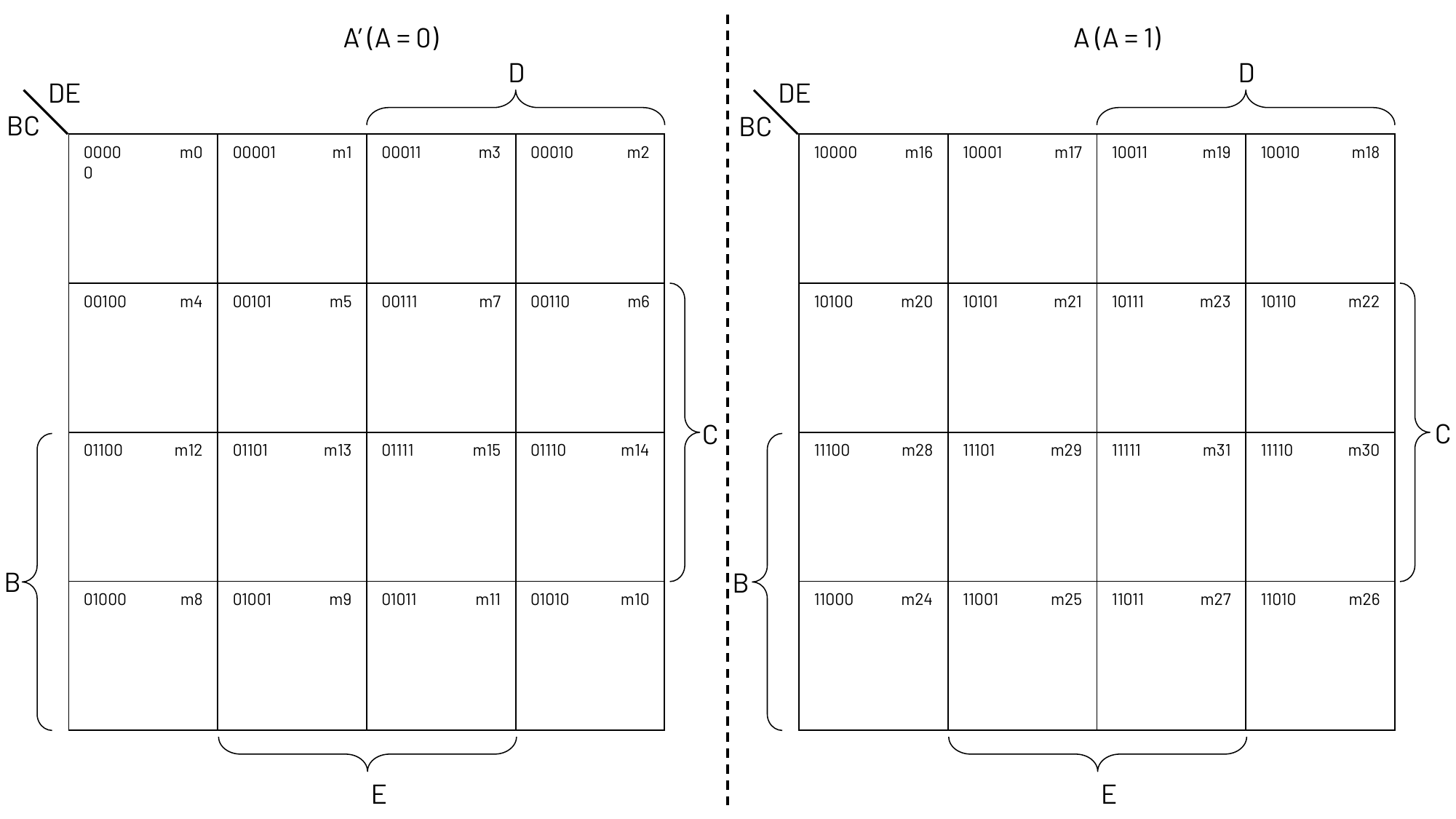

A’ (A = 0)
A (A = 1)
D
D
DE
DE
BC
BC
| 00000 | m0 | 00001 | m1 | 00011 | m3 | 00010 | m2 |
| --- | --- | --- | --- | --- | --- | --- | --- |
|  |  |  |  |  |  |  |  |
| 00100 | m4 | 00101 | m5 | 00111 | m7 | 00110 | m6 |
|  |  |  |  |  |  |  |  |
| 01100 | m12 | 01101 | m13 | 01111 | m15 | 01110 | m14 |
|  |  |  |  |  |  |  |  |
| 01000 | m8 | 01001 | m9 | 01011 | m11 | 01010 | m10 |
|  |  |  |  |  |  |  |  |
| 10000 | m16 | 10001 | m17 | 10011 | m19 | 10010 | m18 |
| --- | --- | --- | --- | --- | --- | --- | --- |
|  |  |  |  |  |  |  |  |
| 10100 | m20 | 10101 | m21 | 10111 | m23 | 10110 | m22 |
|  |  |  |  |  |  |  |  |
| 11100 | m28 | 11101 | m29 | 11111 | m31 | 11110 | m30 |
|  |  |  |  |  |  |  |  |
| 11000 | m24 | 11001 | m25 | 11011 | m27 | 11010 | m26 |
|  |  |  |  |  |  |  |  |

C
C

B
B

E
E